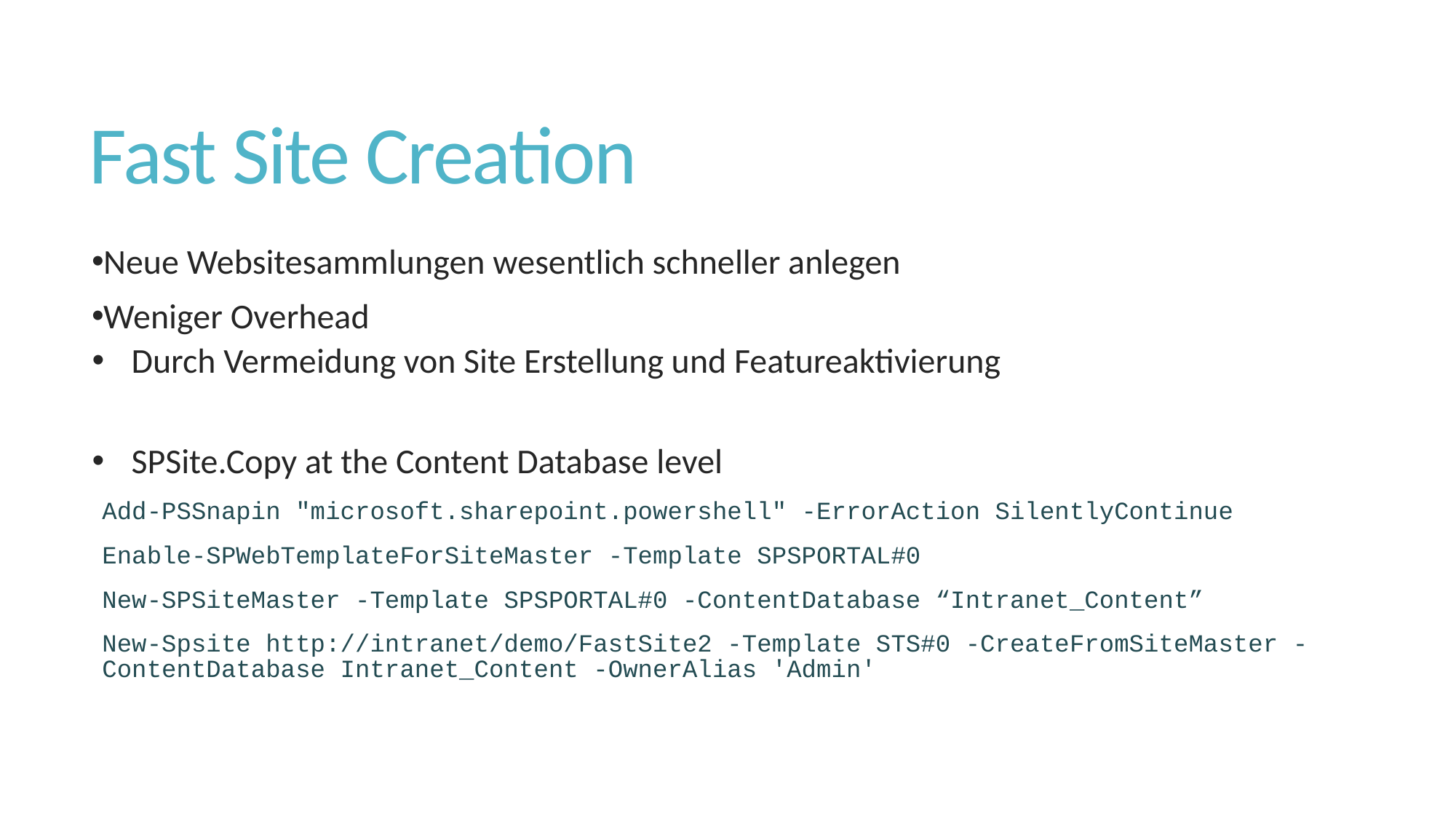

# Fast Site Creation
Neue Websitesammlungen wesentlich schneller anlegen
Weniger Overhead
Durch Vermeidung von Site Erstellung und Featureaktivierung

SPSite.Copy at the Content Database level
Add-PSSnapin "microsoft.sharepoint.powershell" -ErrorAction SilentlyContinue
Enable-SPWebTemplateForSiteMaster -Template SPSPORTAL#0
New-SPSiteMaster -Template SPSPORTAL#0 -ContentDatabase “Intranet_Content”
New-Spsite http://intranet/demo/FastSite2 -Template STS#0 -CreateFromSiteMaster -ContentDatabase Intranet_Content -OwnerAlias 'Admin'